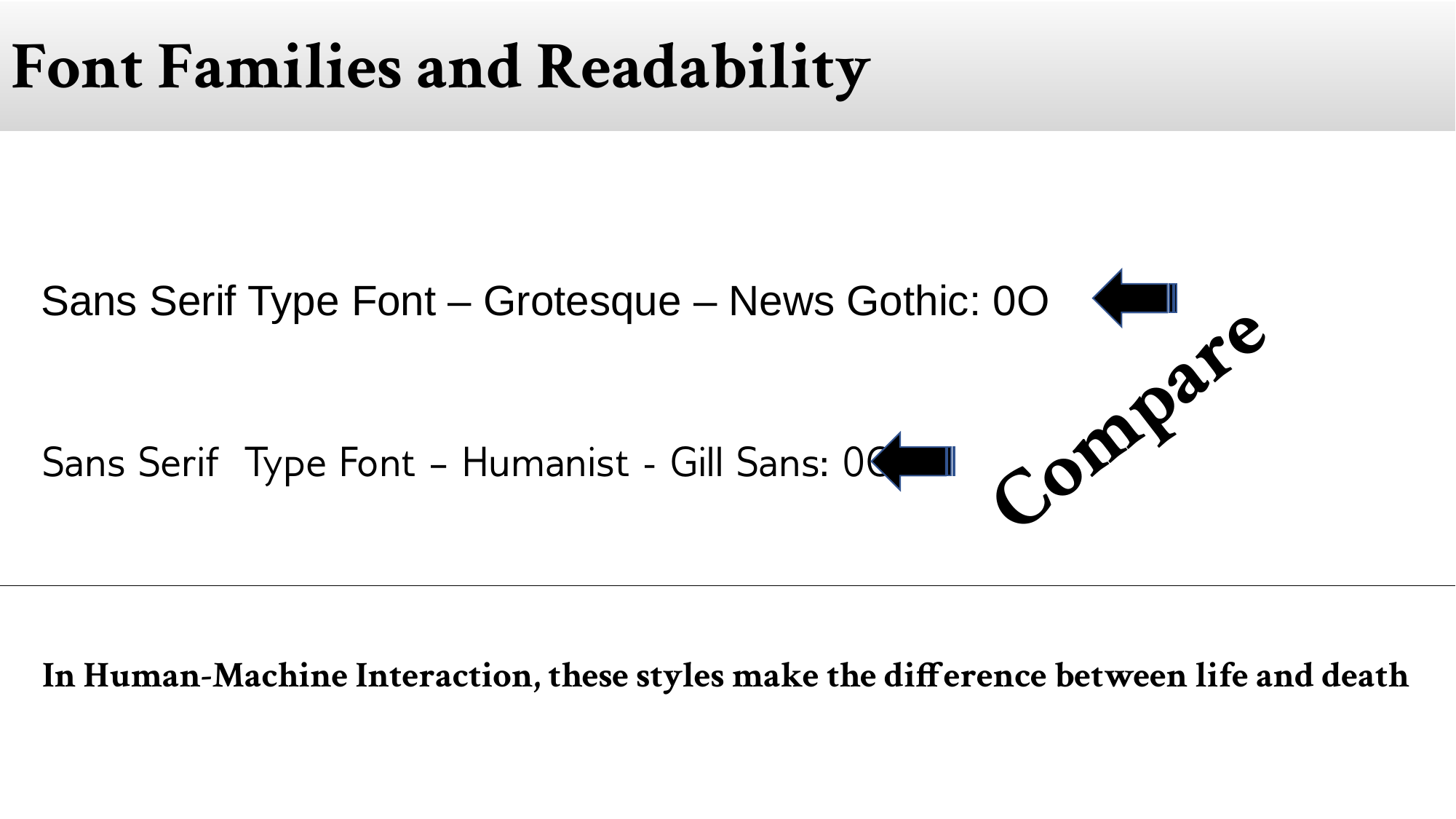

# Font Families and Readability
Sans Serif Type Font – Grotesque – News Gothic: 0O

Compare
Sans Serif  Type Font – Humanist - Gill Sans: 0O

In Human-Machine Interaction, these styles make the difference between life and death